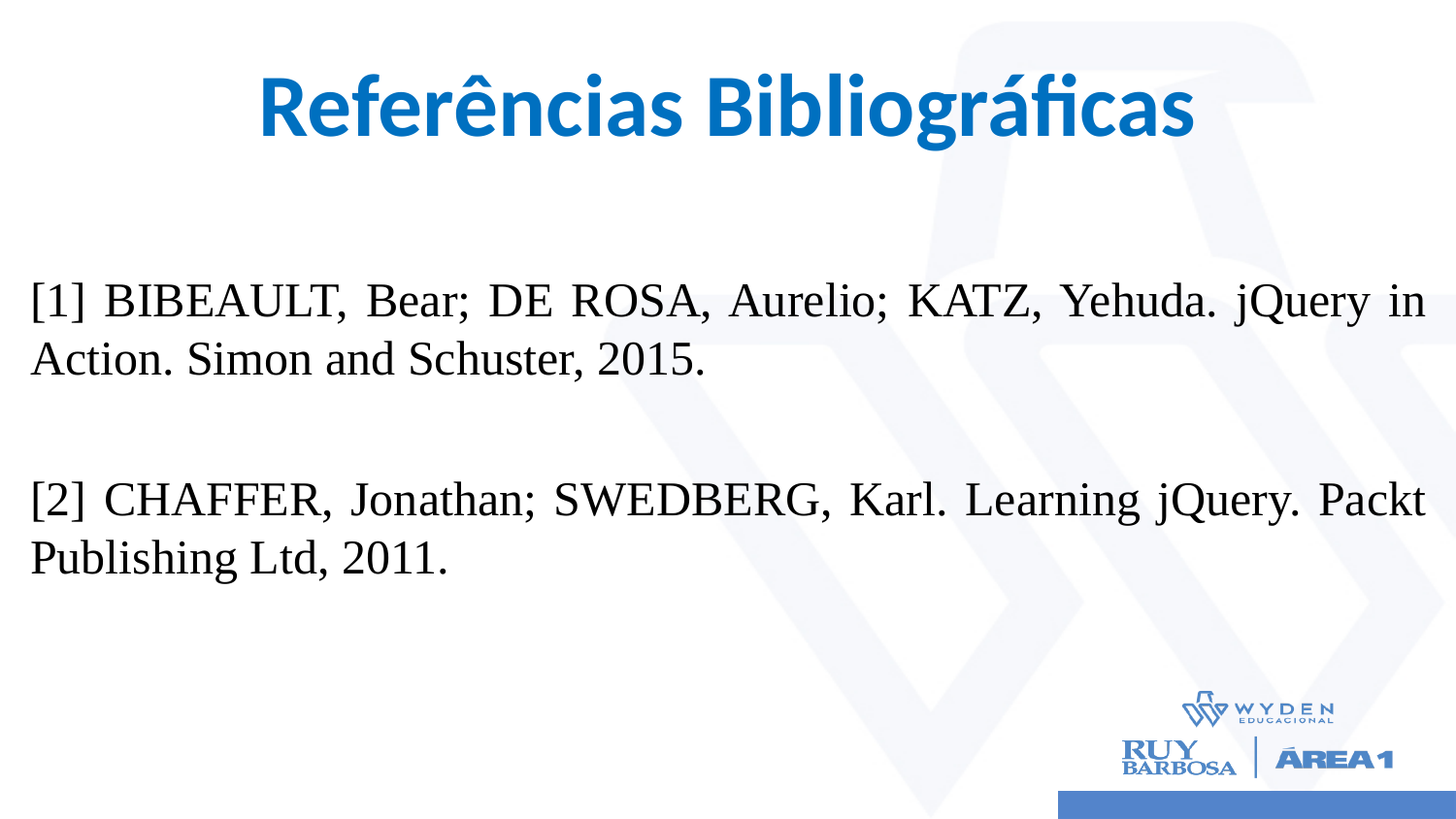

# Referências Bibliográficas

[1] BIBEAULT, Bear; DE ROSA, Aurelio; KATZ, Yehuda. jQuery in Action. Simon and Schuster, 2015.

[2] CHAFFER, Jonathan; SWEDBERG, Karl. Learning jQuery. Packt Publishing Ltd, 2011.